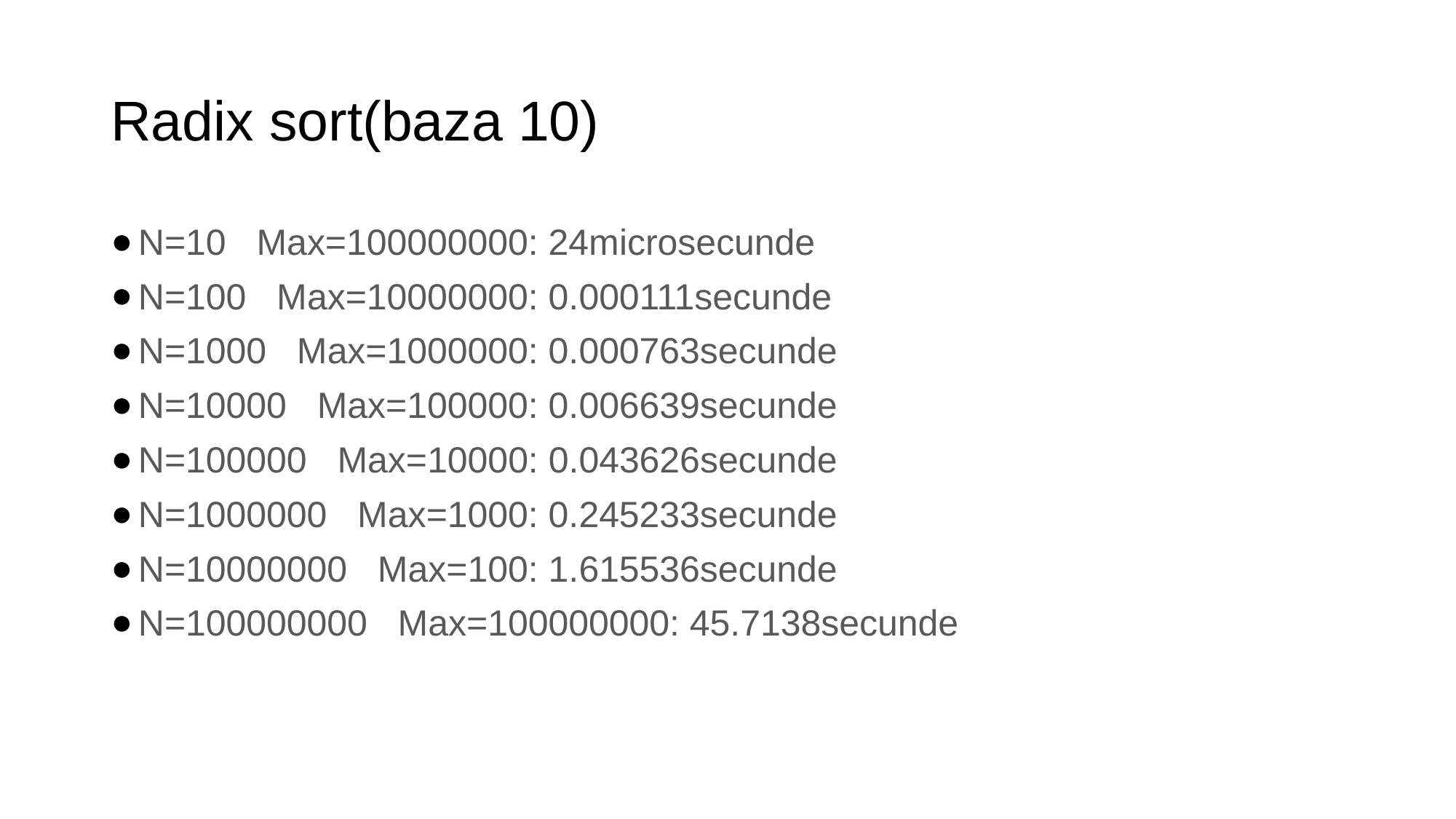

# Radix sort(baza 10)
N=10   Max=100000000: 24microsecunde
N=100   Max=10000000: 0.000111secunde
N=1000   Max=1000000: 0.000763secunde
N=10000   Max=100000: 0.006639secunde
N=100000   Max=10000: 0.043626secunde
N=1000000   Max=1000: 0.245233secunde
N=10000000   Max=100: 1.615536secunde
N=100000000   Max=100000000: 45.7138secunde